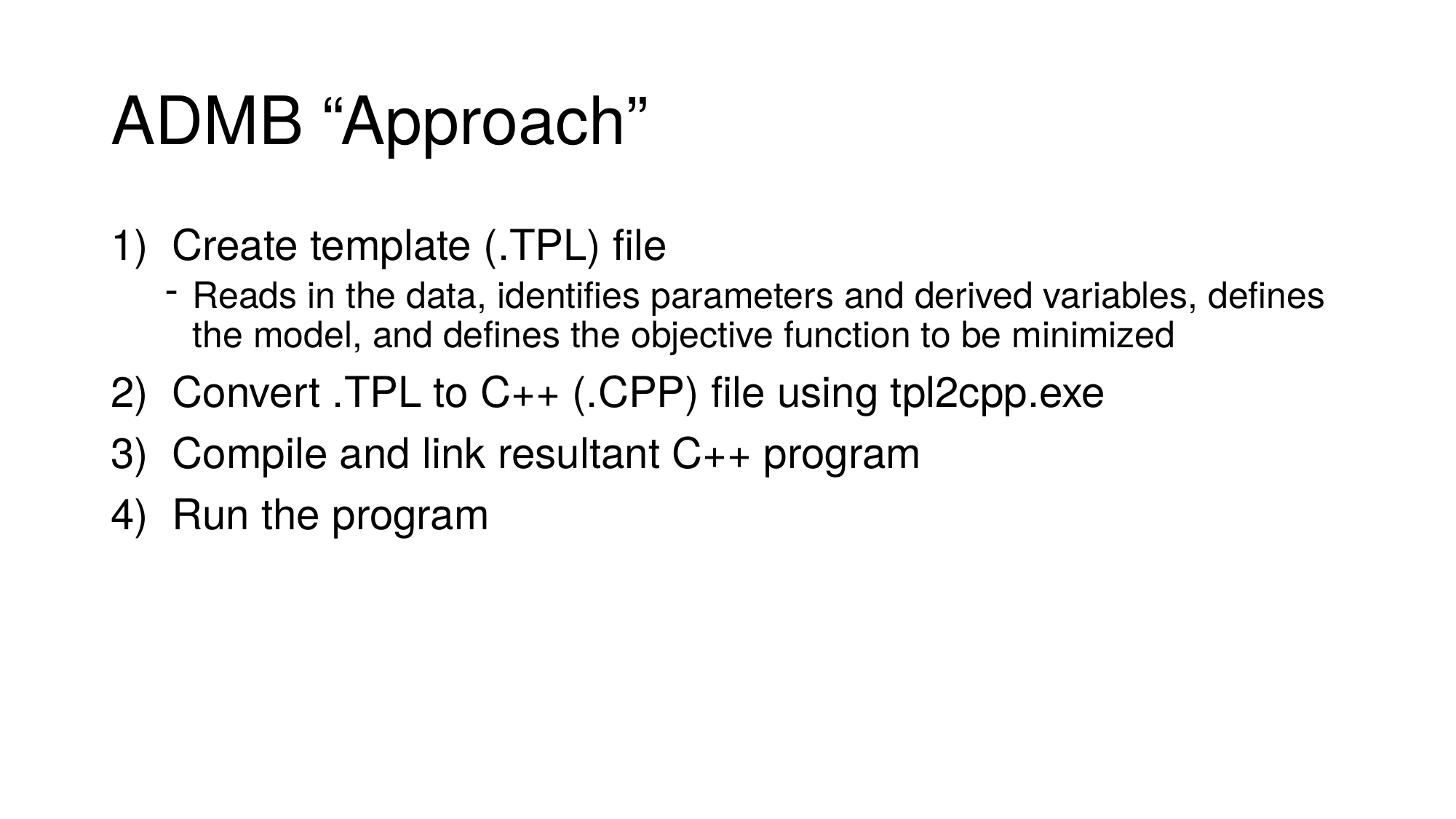

# ADMB “Approach”
Create template (.TPL) file
Reads in the data, identifies parameters and derived variables, defines the model, and defines the objective function to be minimized
Convert .TPL to C++ (.CPP) file using tpl2cpp.exe
Compile and link resultant C++ program
Run the program